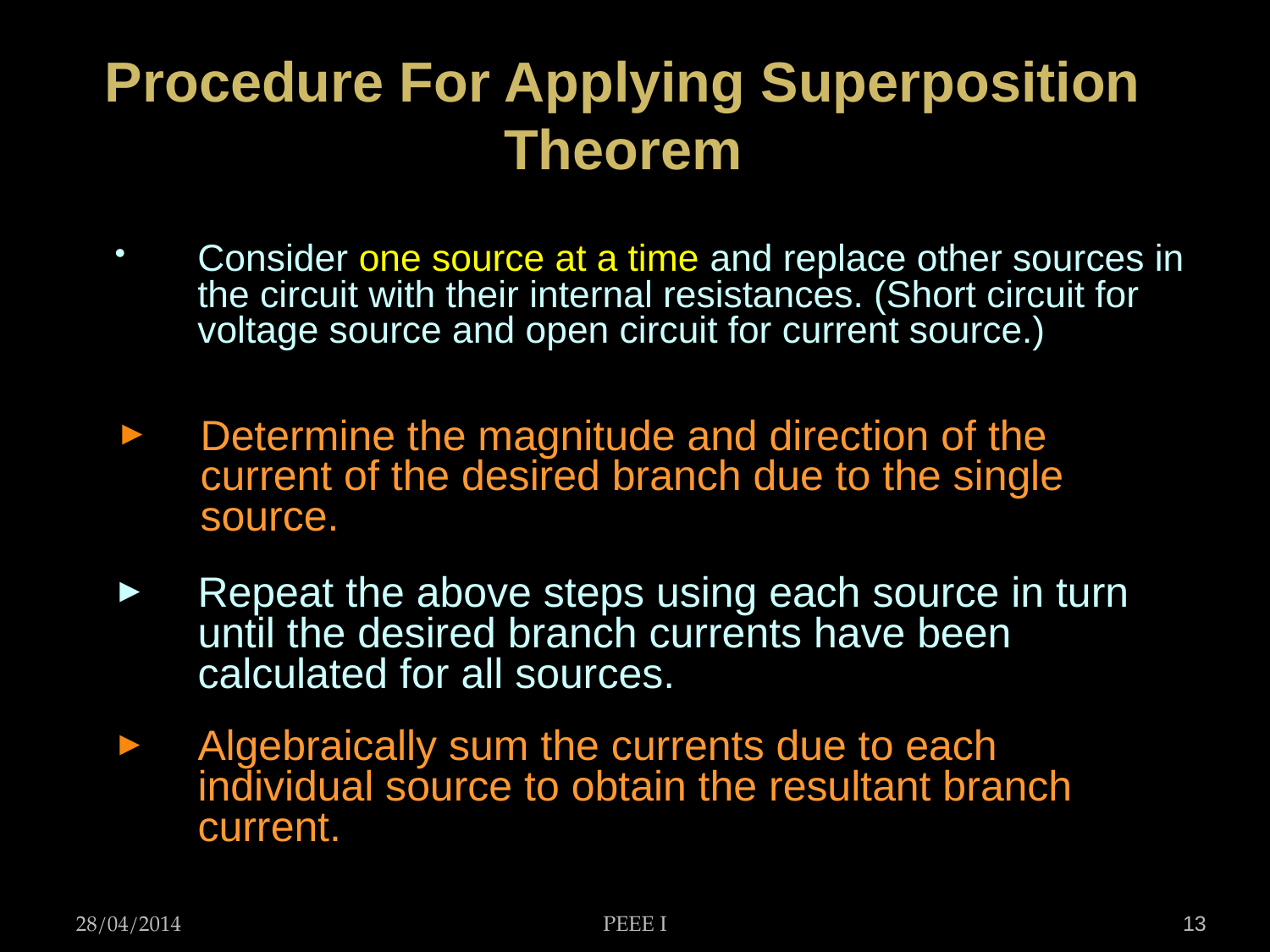

# Procedure For Applying Superposition Theorem
Consider one source at a time and replace other sources in the circuit with their internal resistances. (Short circuit for voltage source and open circuit for current source.)

Determine the magnitude and direction of the current of the desired branch due to the single source.
Repeat the above steps using each source in turn until the desired branch currents have been calculated for all sources.
Algebraically sum the currents due to each individual source to obtain the resultant branch current.
28/04/2014
PEEE I
13